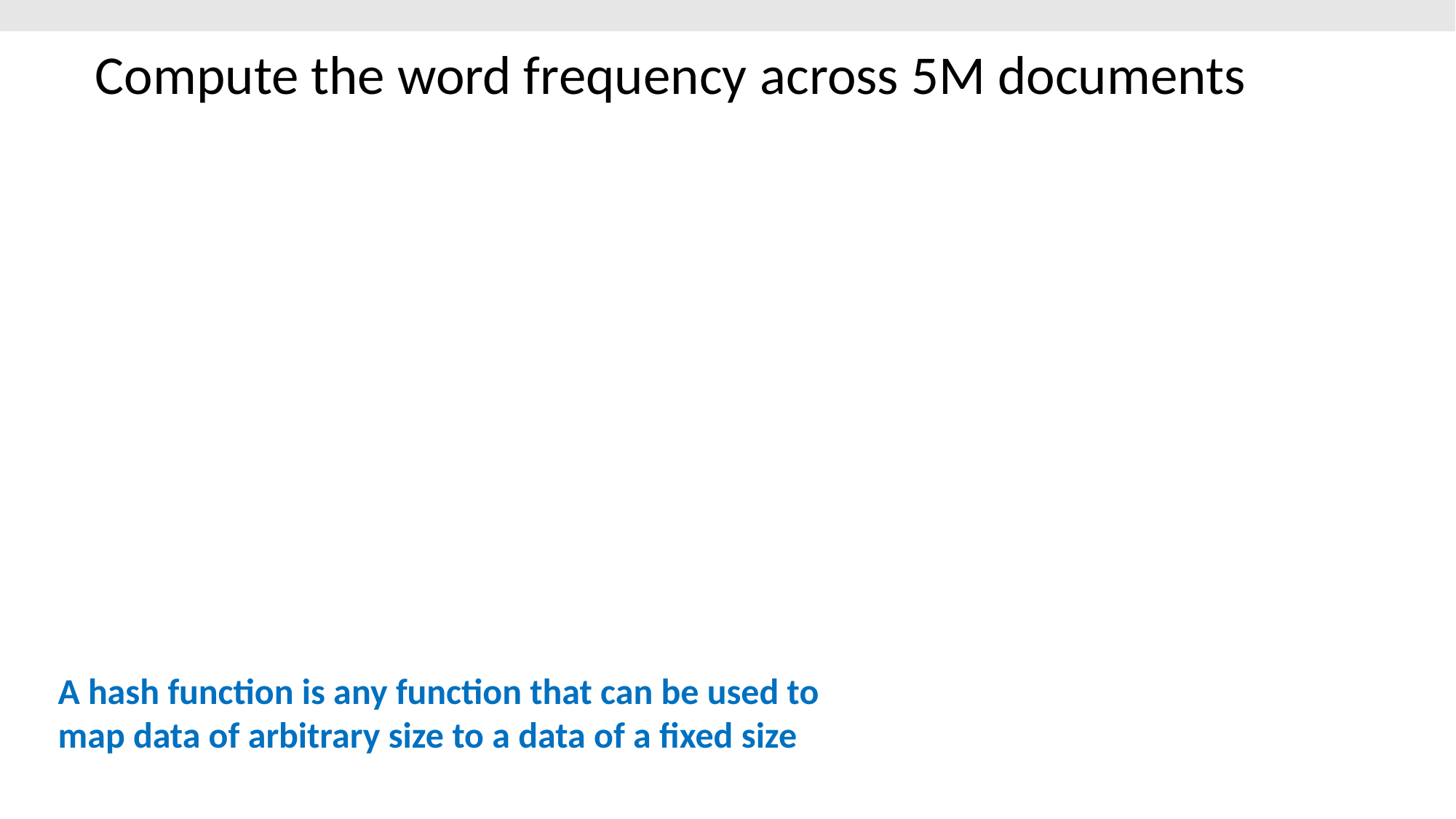

# Compute the word frequency across 5M documents
A hash function is any function that can be used to map data of arbitrary size to a data of a fixed size